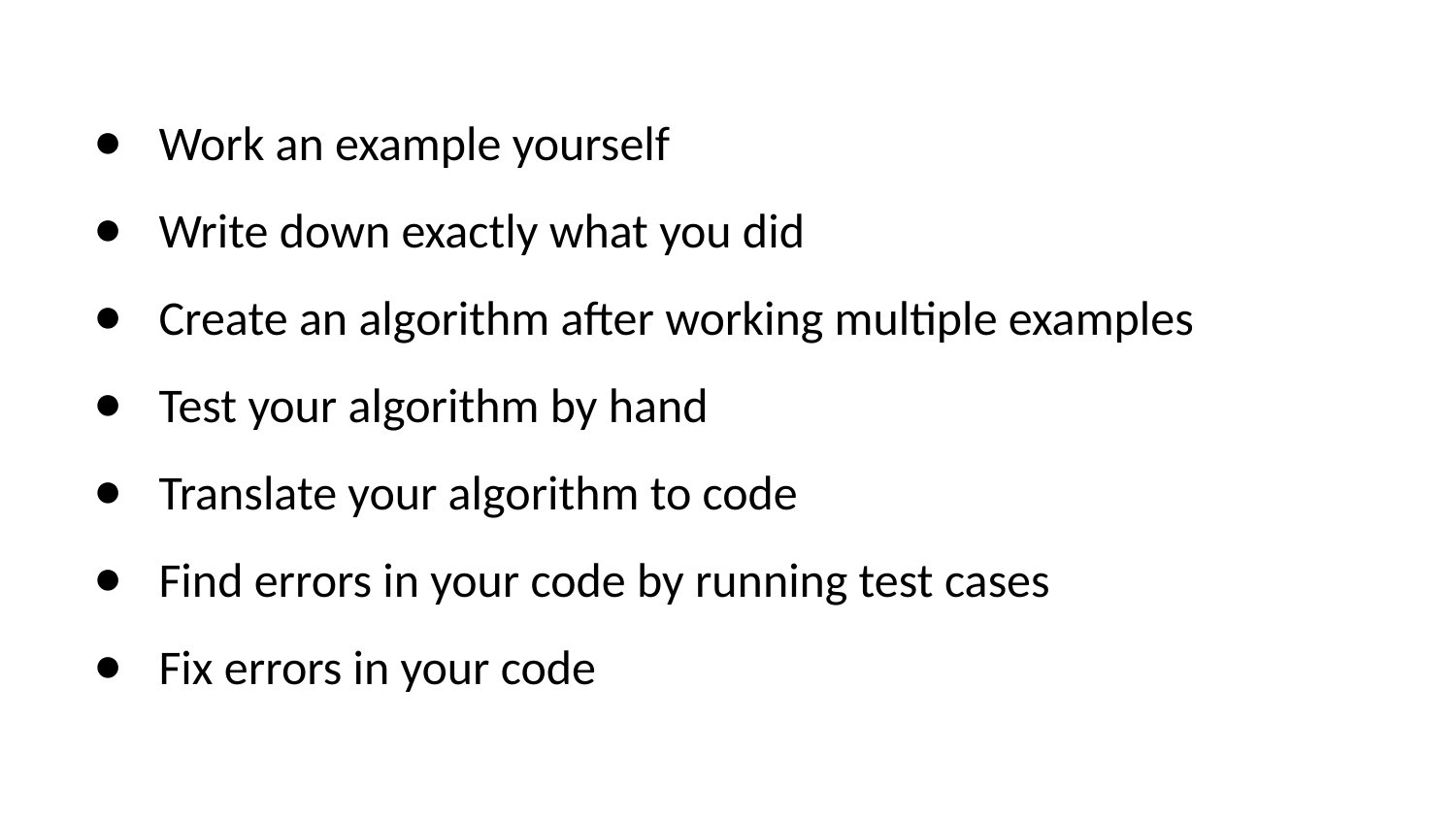

Work an example yourself
Write down exactly what you did
Create an algorithm after working multiple examples
Test your algorithm by hand
Translate your algorithm to code
Find errors in your code by running test cases
Fix errors in your code